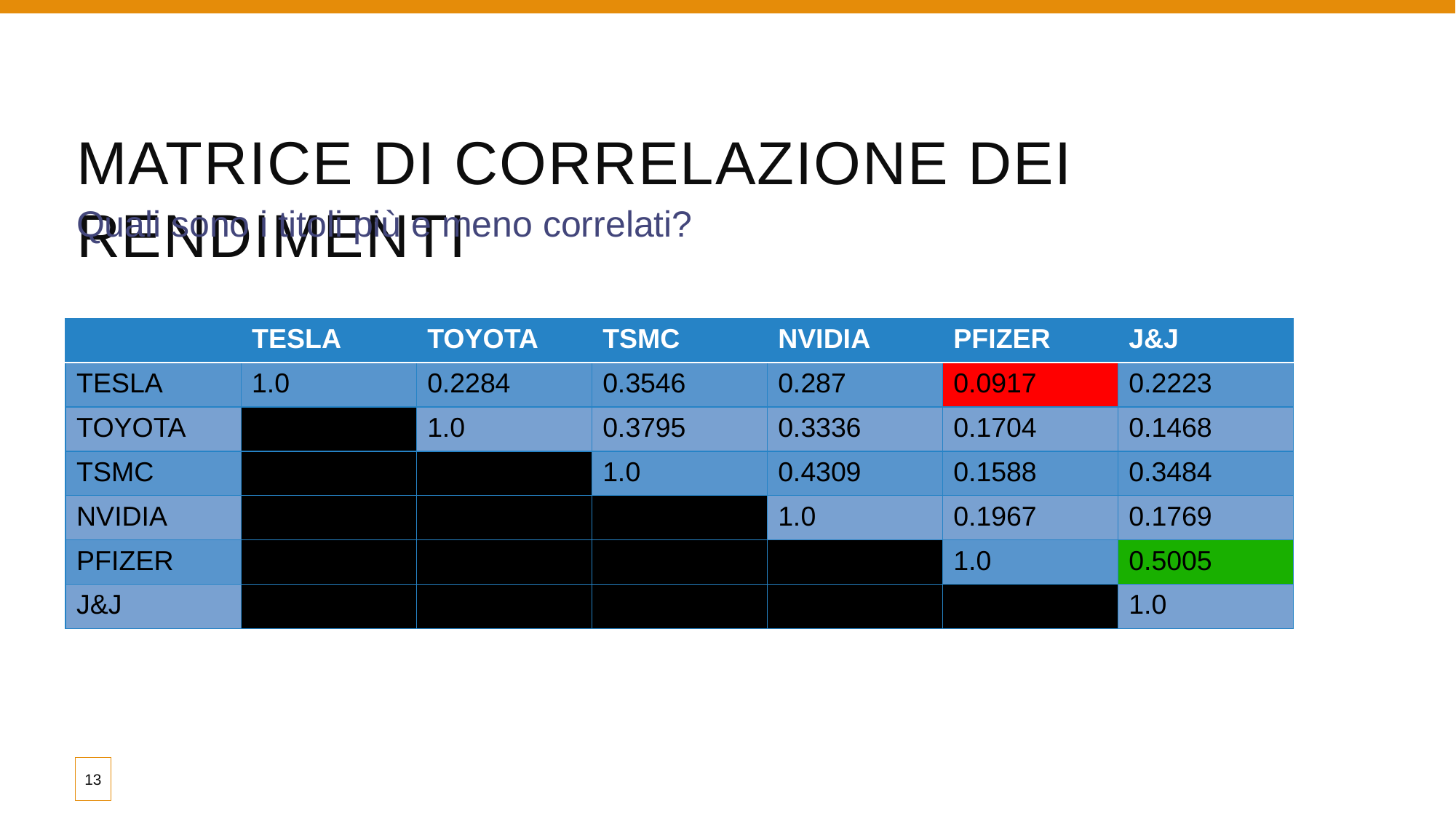

# MATRICE DI CORRELAZIONE DEI RENDIMENTI
Quali sono i titoli più e meno correlati?
|  | TESLA | TOYOTA | TSMC | NVIDIA | PFIZER | J&J |
| --- | --- | --- | --- | --- | --- | --- |
| TESLA | 1.0 | 0.2284 | 0.3546 | 0.287 | 0.0917 | 0.2223 |
| TOYOTA |  | 1.0 | 0.3795 | 0.3336 | 0.1704 | 0.1468 |
| TSMC |  |  | 1.0 | 0.4309 | 0.1588 | 0.3484 |
| NVIDIA |  |  |  | 1.0 | 0.1967 | 0.1769 |
| PFIZER |  |  |  |  | 1.0 | 0.5005 |
| J&J |  |  |  |  |  | 1.0 |
13